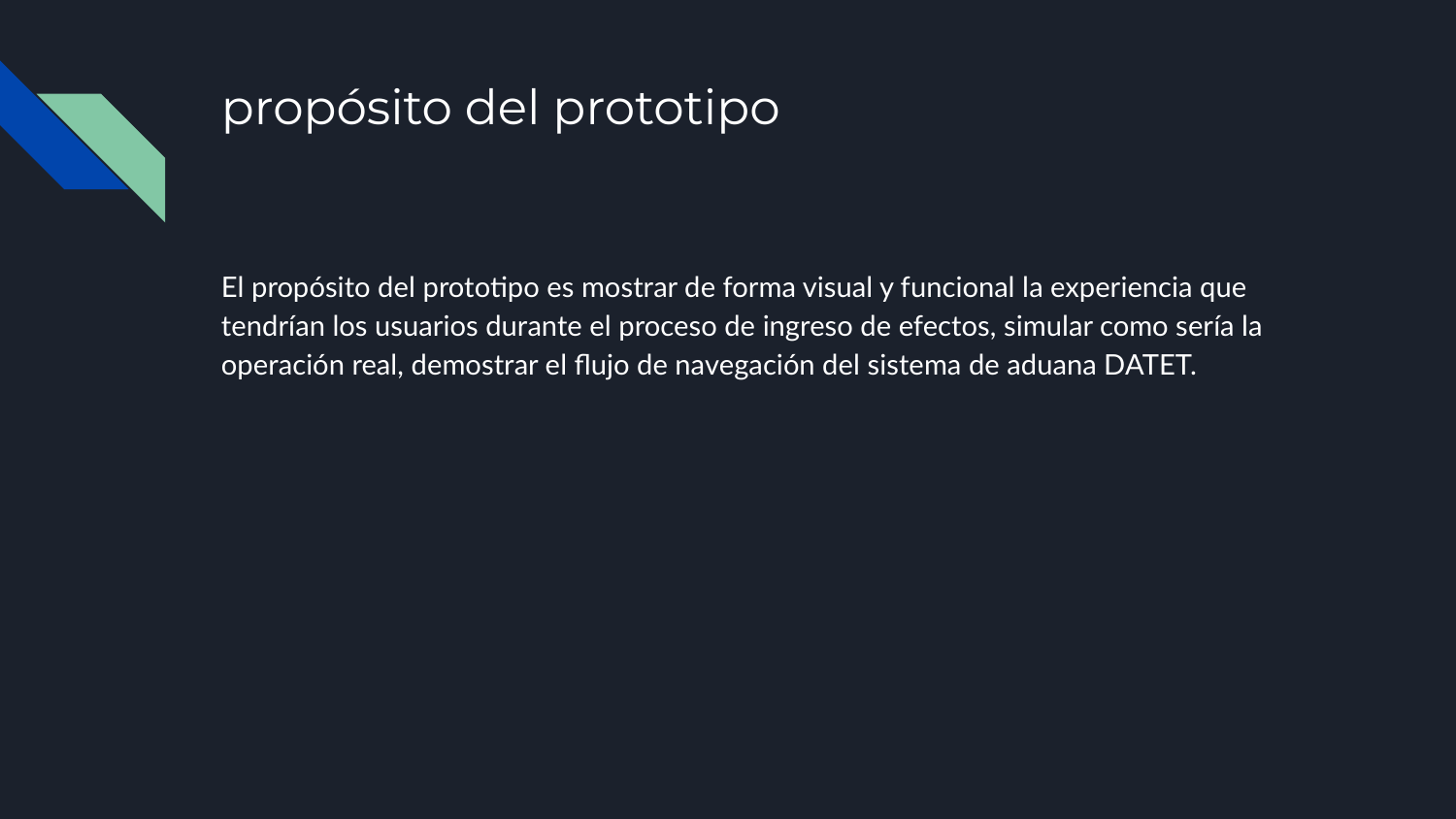

# propósito del prototipo
El propósito del prototipo es mostrar de forma visual y funcional la experiencia que tendrían los usuarios durante el proceso de ingreso de efectos, simular como sería la operación real, demostrar el flujo de navegación del sistema de aduana DATET.